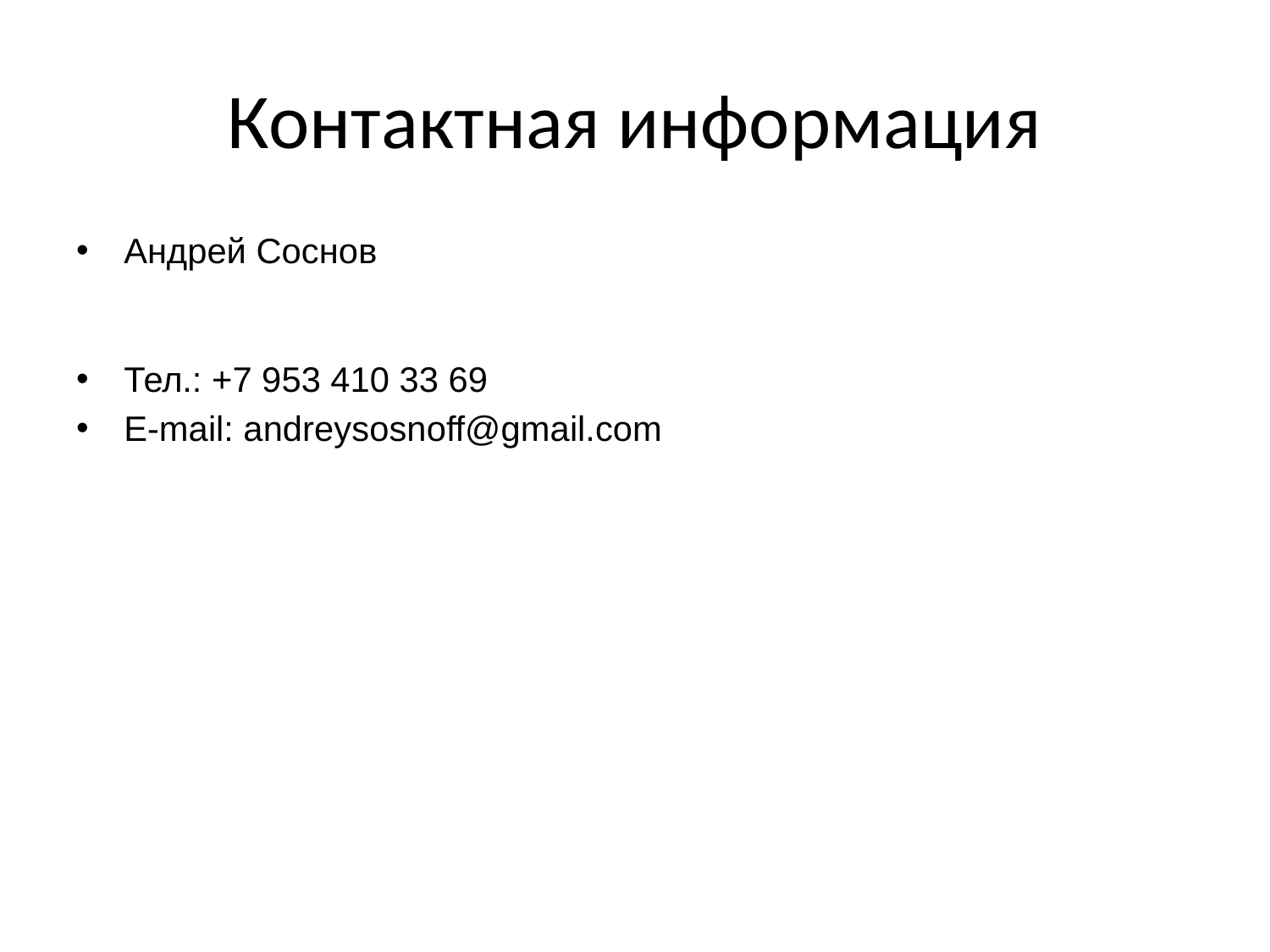

# Контактная информация
Андрей Соснов

Тел.: +7 953 410 33 69
E-mail: andreysosnoff@gmail.com